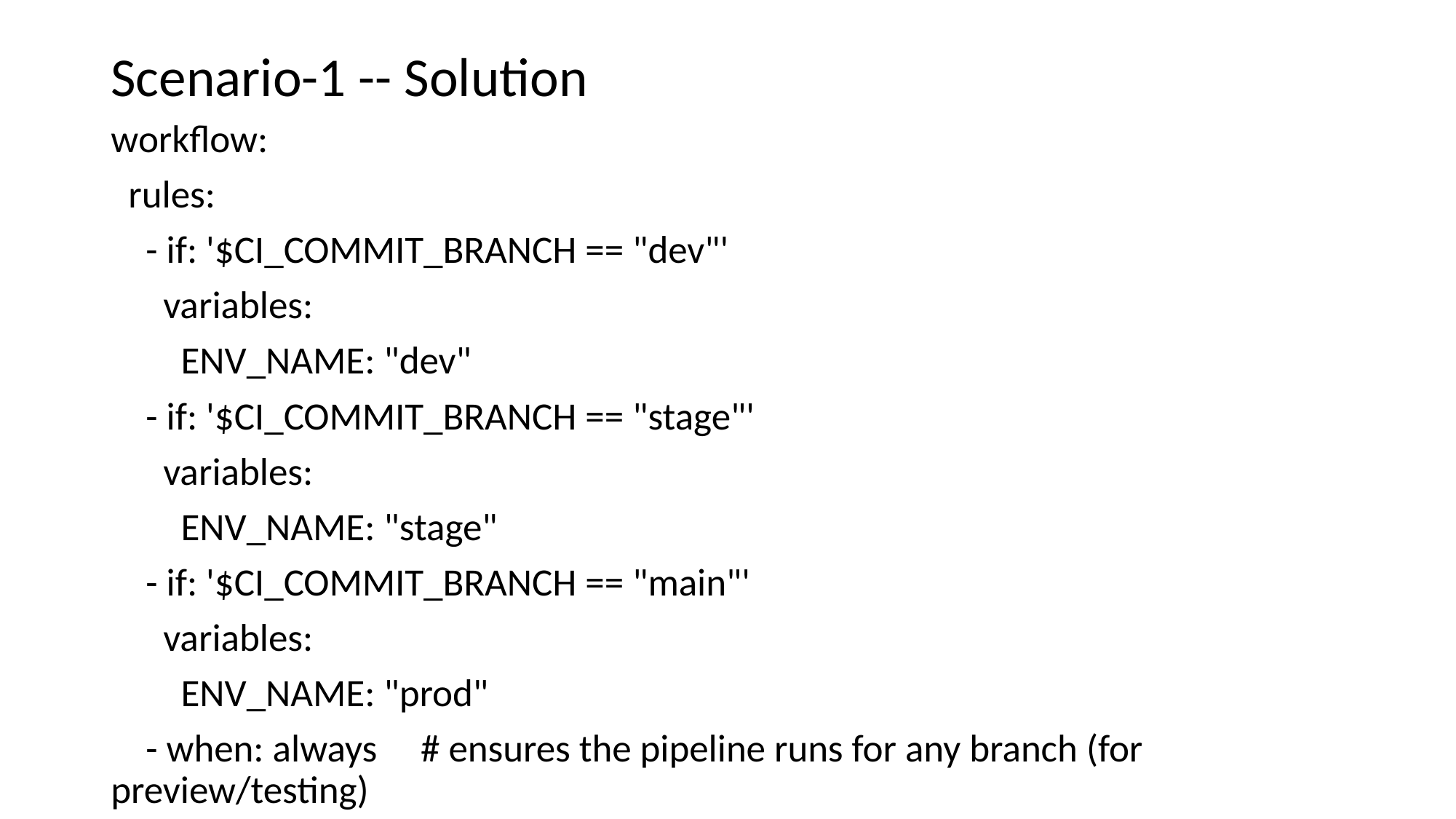

# Scenario-1 -- Solution
workflow:
  rules:
    - if: '$CI_COMMIT_BRANCH == "dev"'
      variables:
        ENV_NAME: "dev"
    - if: '$CI_COMMIT_BRANCH == "stage"'
      variables:
        ENV_NAME: "stage"
    - if: '$CI_COMMIT_BRANCH == "main"'
      variables:
        ENV_NAME: "prod"
    - when: always     # ensures the pipeline runs for any branch (for preview/testing)